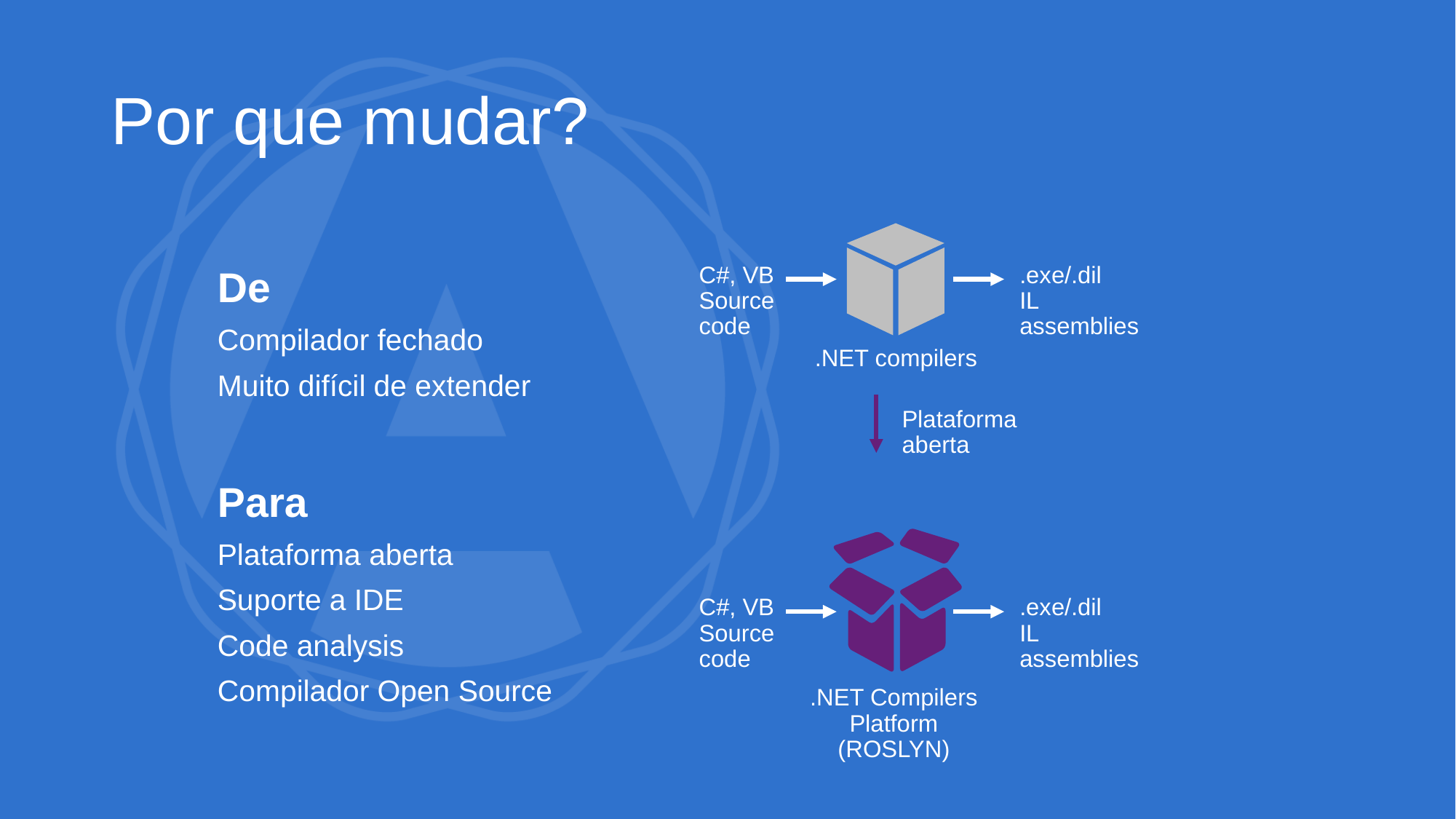

# Por que mudar?

C#, VB
Source code
.exe/.dil
IL assemblies
De
Compilador fechado
Muito difícil de extender
.NET compilers
Plataforma aberta
Para
Plataforma aberta
Suporte a IDE
Code analysis
Compilador Open Source

C#, VB
Source code
.exe/.dil
IL assemblies
.NET Compilers Platform
(ROSLYN)